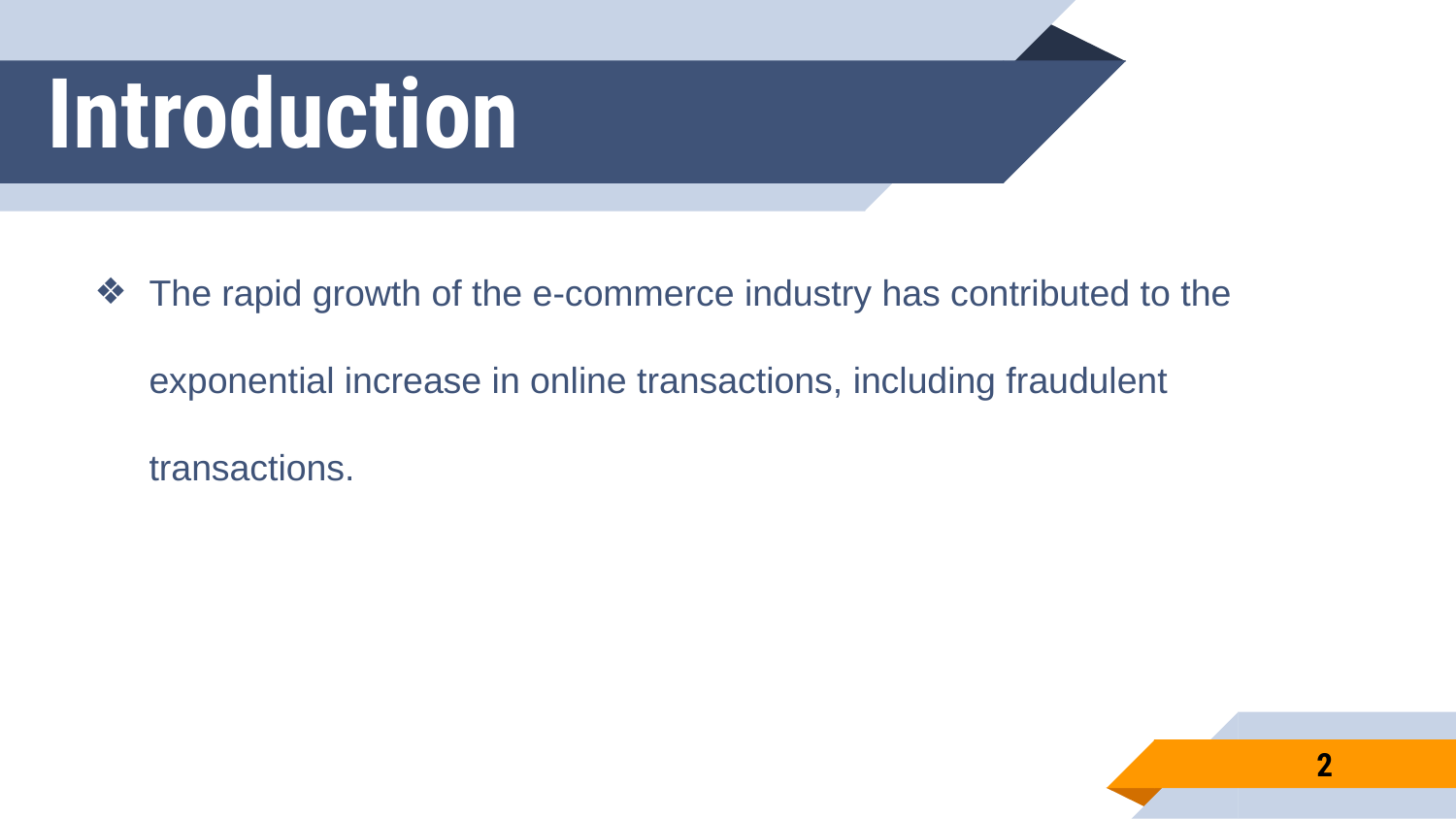

# Introduction

The rapid growth of the e-commerce industry has contributed to the exponential increase in online transactions, including fraudulent transactions.

2